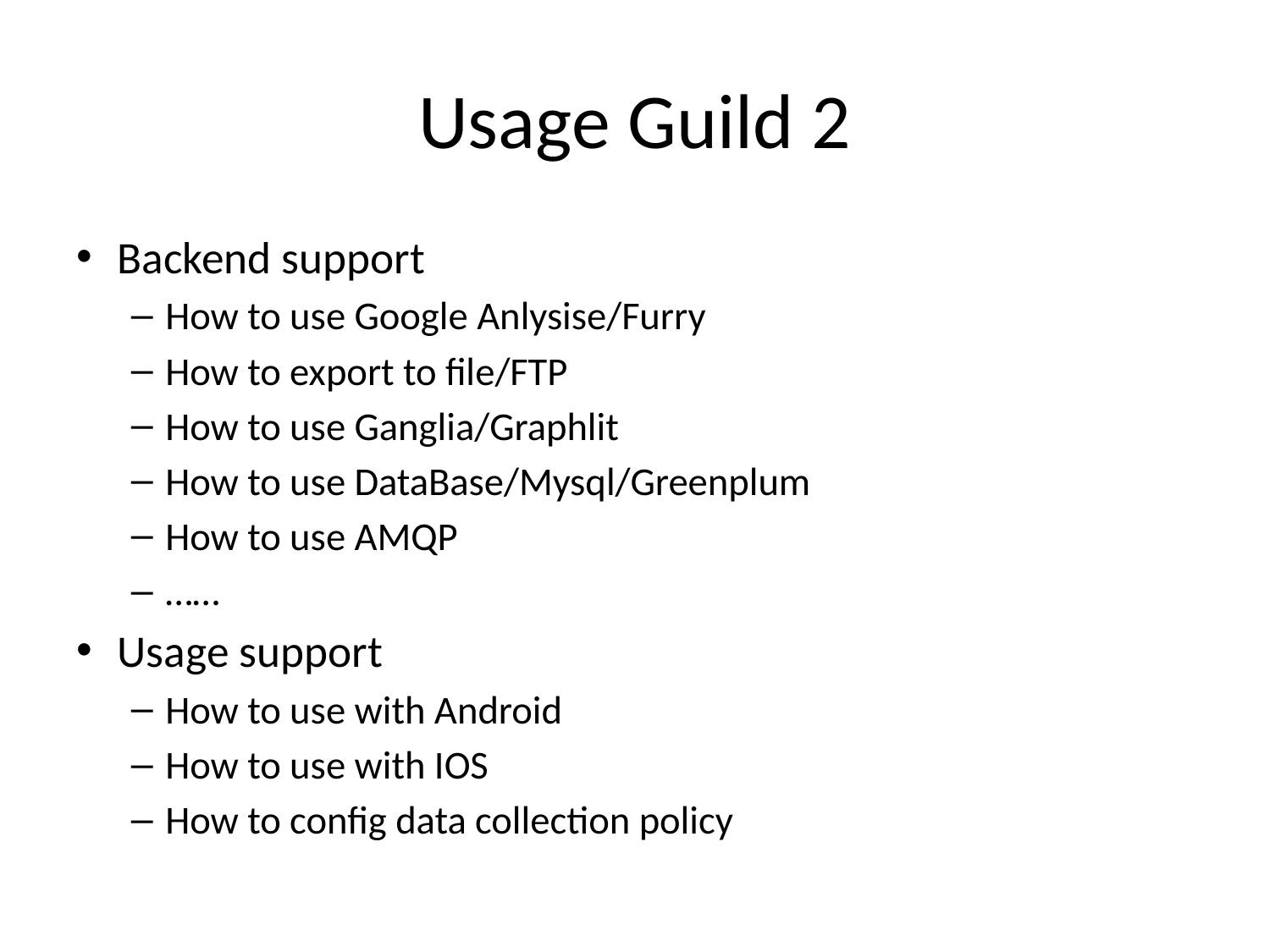

# Usage Guild 2
Backend support
How to use Google Anlysise/Furry
How to export to file/FTP
How to use Ganglia/Graphlit
How to use DataBase/Mysql/Greenplum
How to use AMQP
……
Usage support
How to use with Android
How to use with IOS
How to config data collection policy